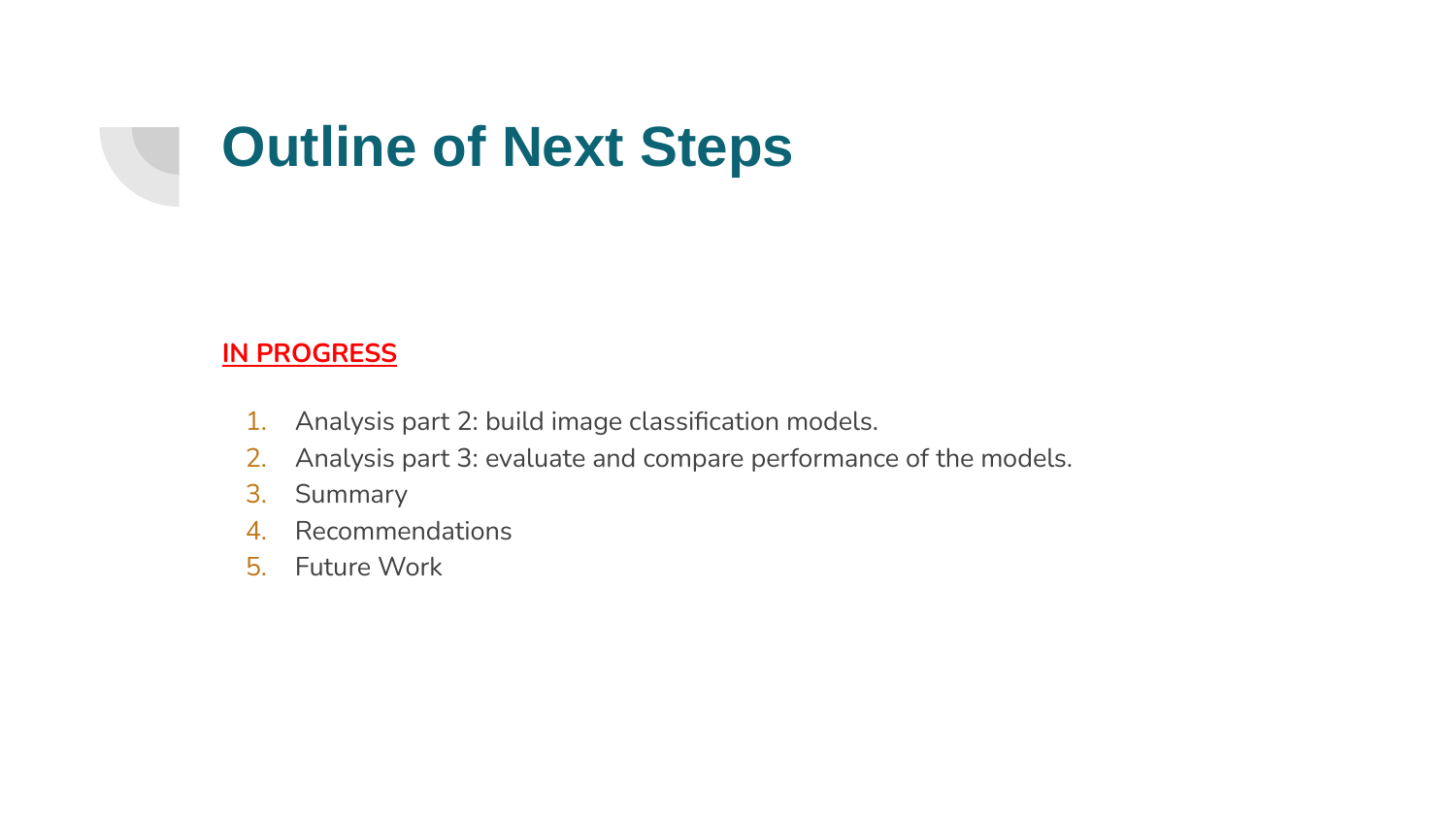

# Outline of Next Steps
IN PROGRESS
Analysis part 2: build image classification models.
Analysis part 3: evaluate and compare performance of the models.
Summary
Recommendations
Future Work